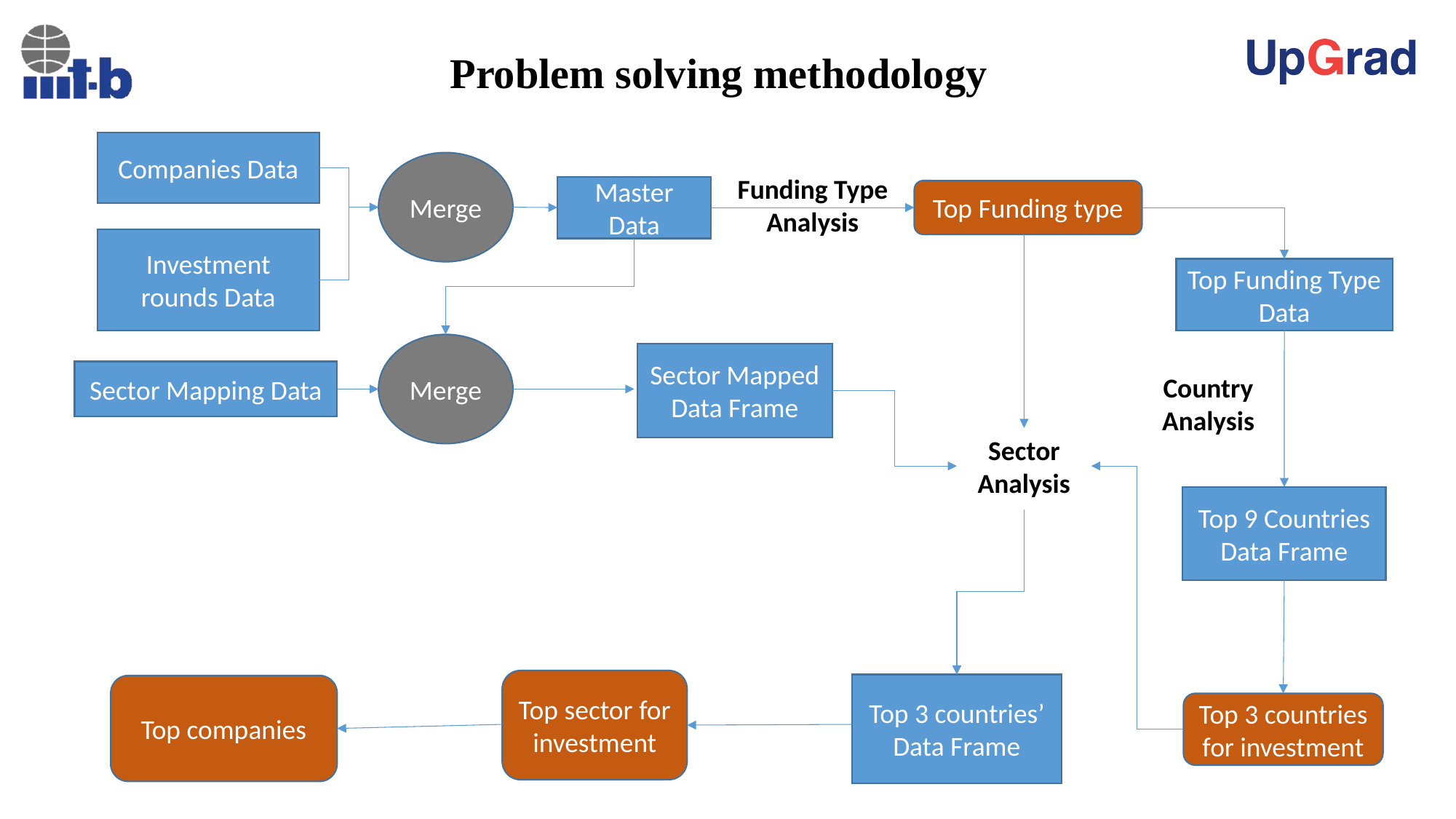

# Problem solving methodology

Companies Data
Merge
Funding Type
Analysis
Master Data
Top Funding type
Investment rounds Data
Top Funding Type Data
Merge
Sector Mapped Data Frame
Sector Mapping Data
Country
Analysis
Sector Analysis
Top 9 Countries Data Frame
Top sector for investment
Top 3 countries’ Data Frame
Top companies
Top 3 countries for investment